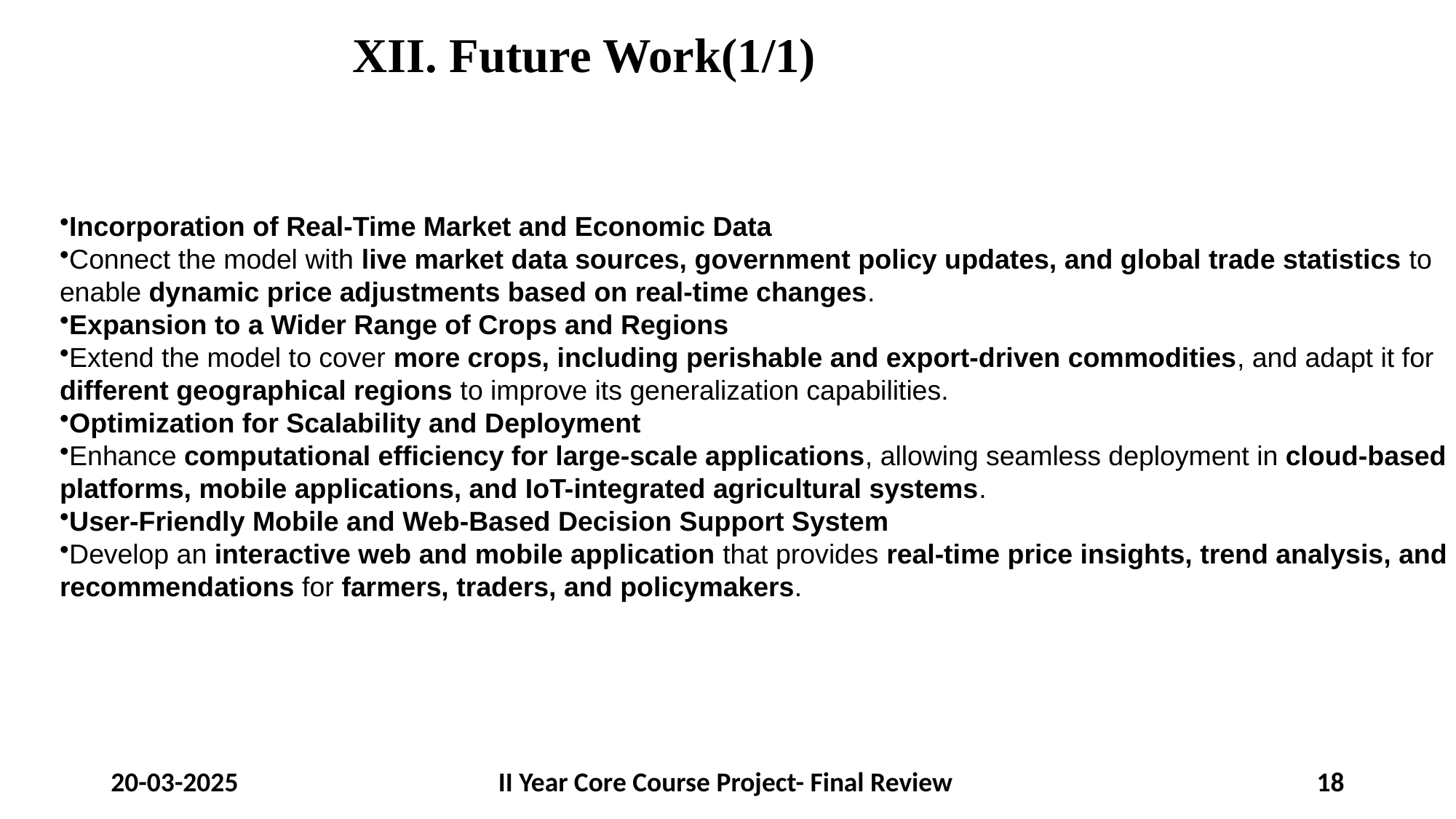

# XII. Future Work(1/1)

Incorporation of Real-Time Market and Economic Data
Connect the model with live market data sources, government policy updates, and global trade statistics to enable dynamic price adjustments based on real-time changes.
Expansion to a Wider Range of Crops and Regions
Extend the model to cover more crops, including perishable and export-driven commodities, and adapt it for different geographical regions to improve its generalization capabilities.
Optimization for Scalability and Deployment
Enhance computational efficiency for large-scale applications, allowing seamless deployment in cloud-based platforms, mobile applications, and IoT-integrated agricultural systems.
User-Friendly Mobile and Web-Based Decision Support System
Develop an interactive web and mobile application that provides real-time price insights, trend analysis, and recommendations for farmers, traders, and policymakers.

20-03-2025
II Year Core Course Project- Final Review
18